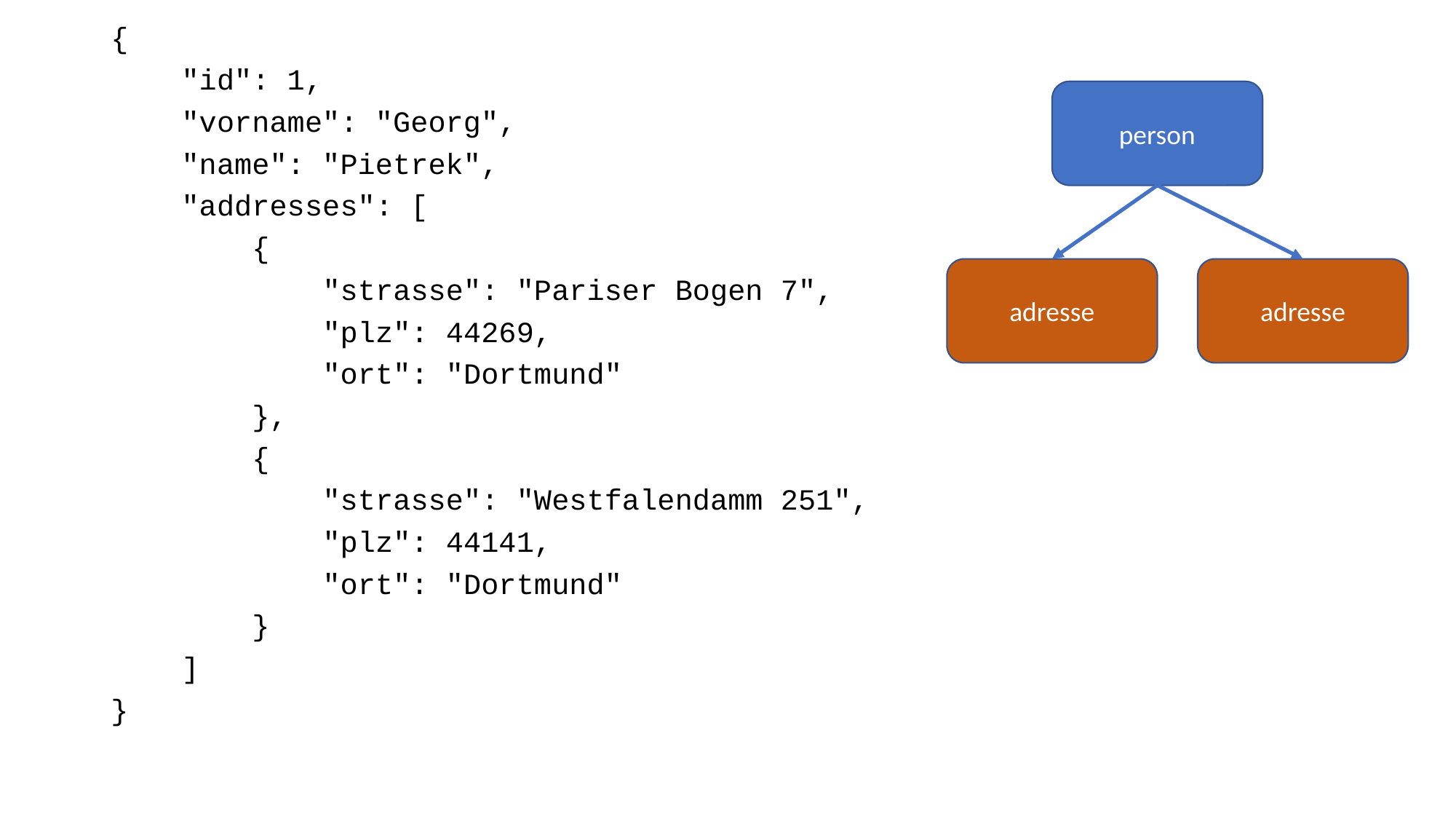

{
    "id": 1,
    "vorname": "Georg",
    "name": "Pietrek",
    "addresses": [
        {
            "strasse": "Pariser Bogen 7",
            "plz": 44269,
            "ort": "Dortmund"
        },
        {
            "strasse": "Westfalendamm 251",
            "plz": 44141,
            "ort": "Dortmund"
        }
    ]
}
person
adresse
adresse